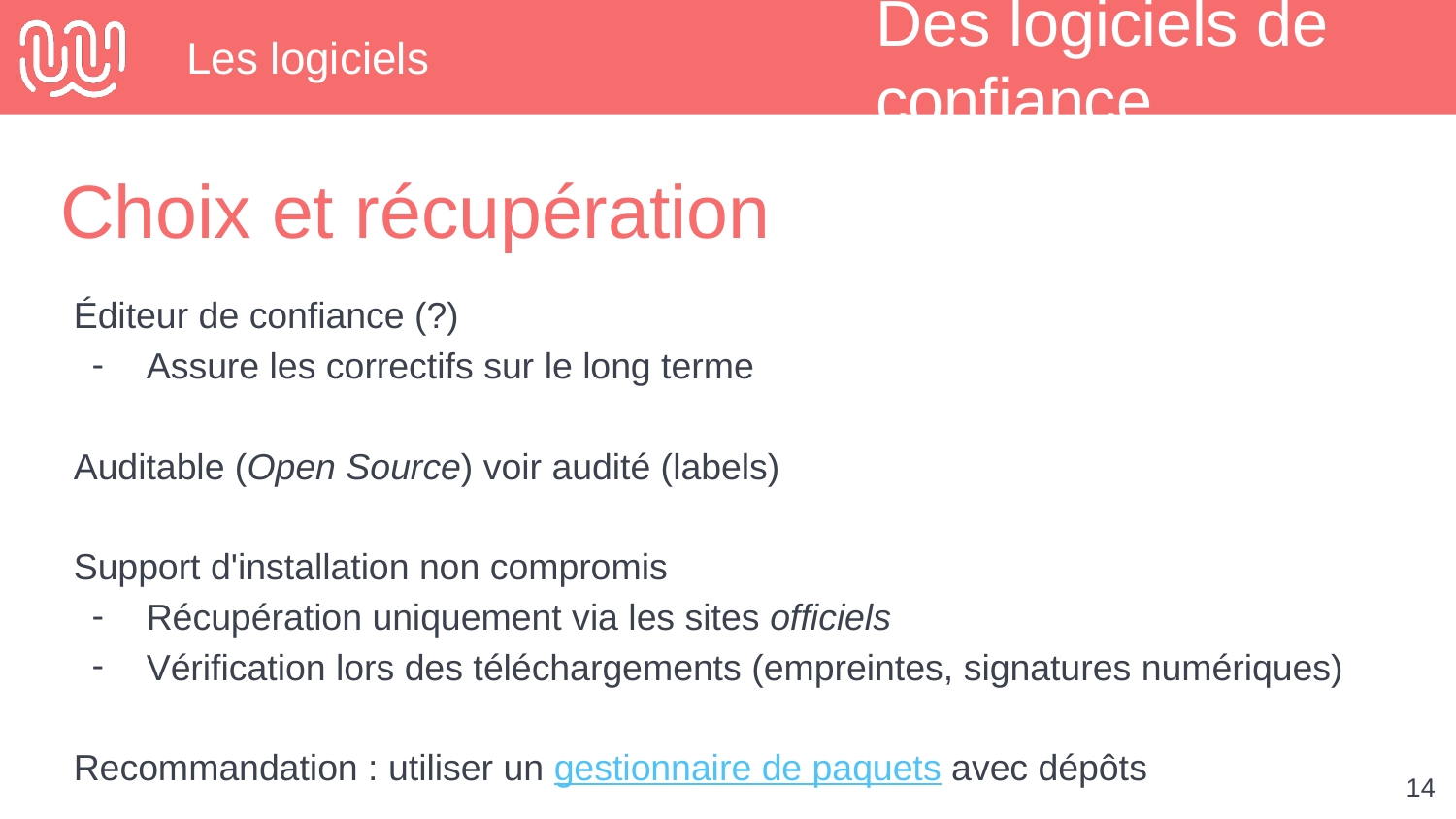

# Les logiciels
Des logiciels de confiance
Choix et récupération
Éditeur de confiance (?)
Assure les correctifs sur le long terme

Auditable (Open Source) voir audité (labels)

Support d'installation non compromis
Récupération uniquement via les sites officiels
Vérification lors des téléchargements (empreintes, signatures numériques)

Recommandation : utiliser un gestionnaire de paquets avec dépôts
14